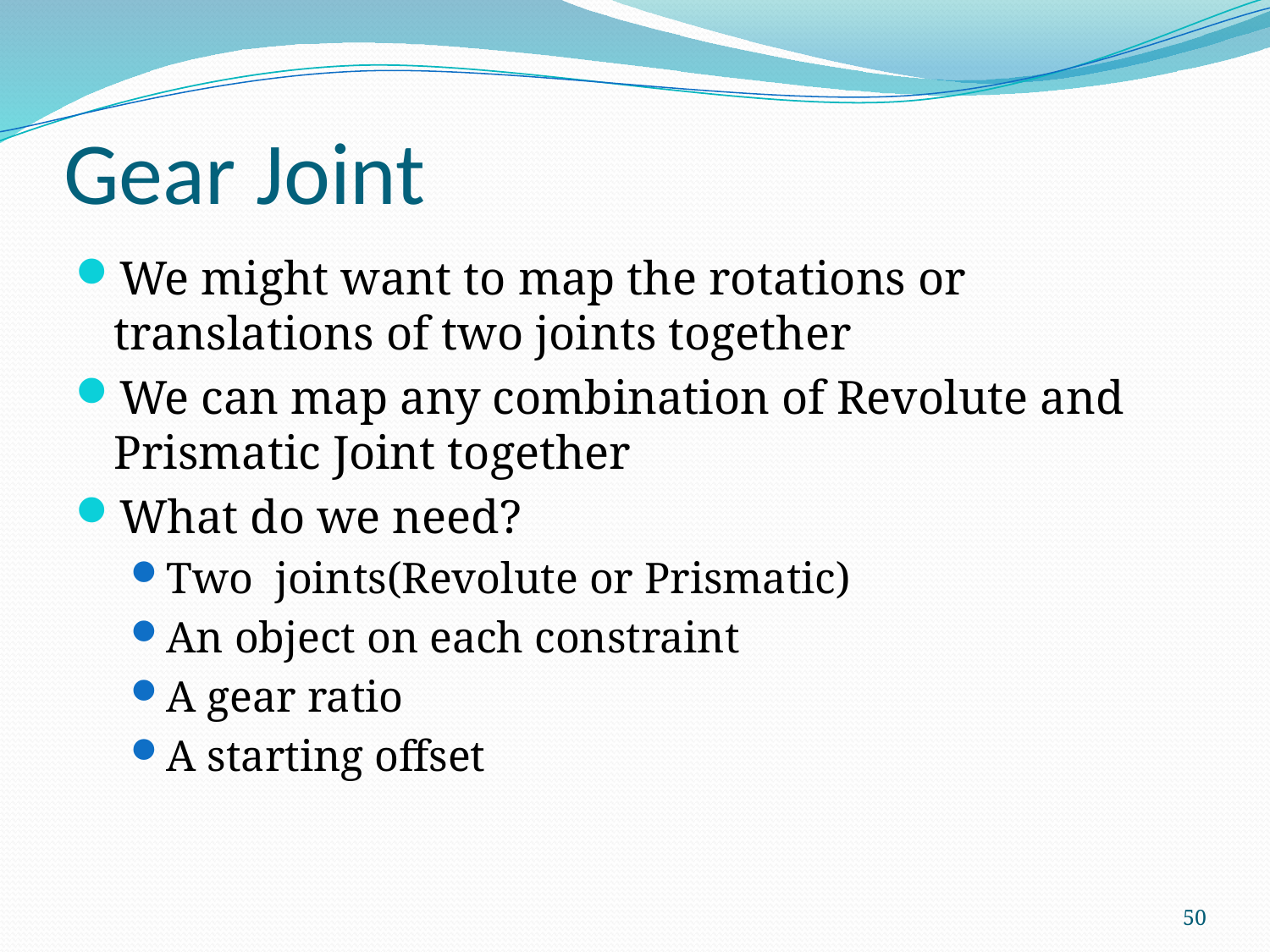

# Gear Joint
We might want to map the rotations or translations of two joints together
We can map any combination of Revolute and Prismatic Joint together
What do we need?
Two  joints(Revolute or Prismatic)
An object on each constraint
A gear ratio
A starting offset
50